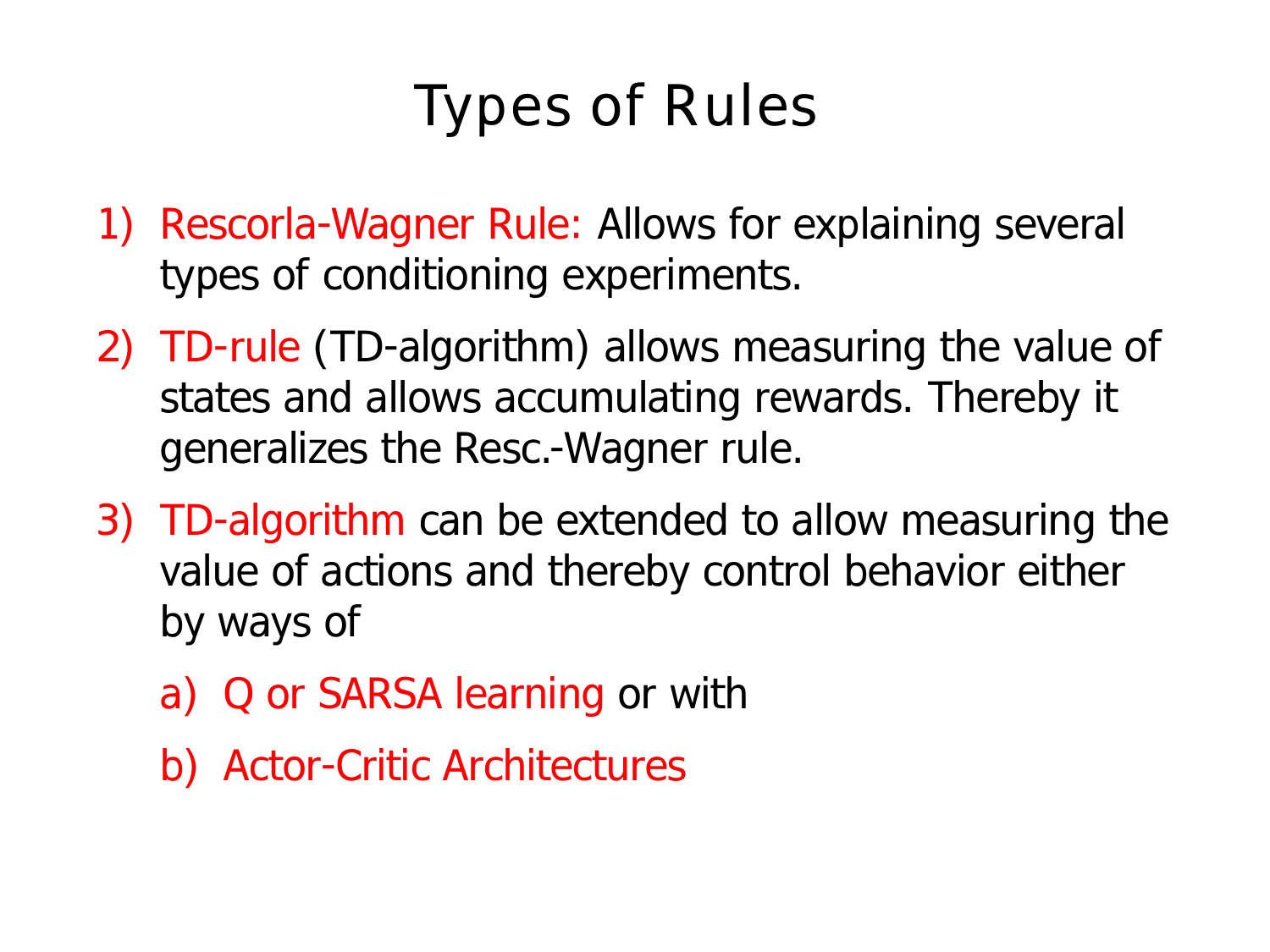

Types of Rules
Rescorla-Wagner Rule: Allows for explaining several types of conditioning experiments.
TD-rule (TD-algorithm) allows measuring the value of states and allows accumulating rewards. Thereby it generalizes the Resc.-Wagner rule.
TD-algorithm can be extended to allow measuring the value of actions and thereby control behavior either by ways of
Q or SARSA learning or with
Actor-Critic Architectures